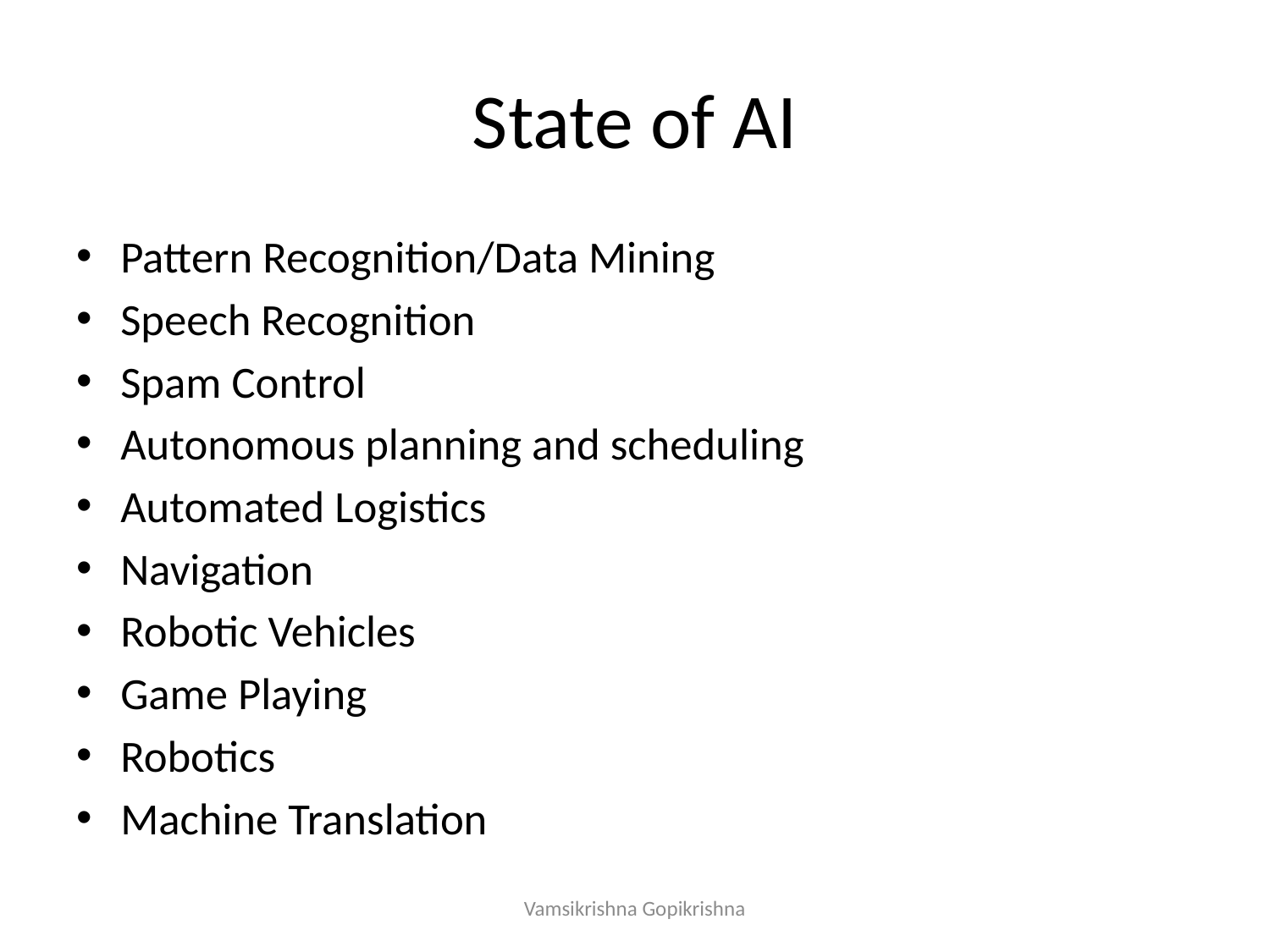

# State of AI
Pattern Recognition/Data Mining
Speech Recognition
Spam Control
Autonomous planning and scheduling
Automated Logistics
Navigation
Robotic Vehicles
Game Playing
Robotics
Machine Translation
Vamsikrishna Gopikrishna